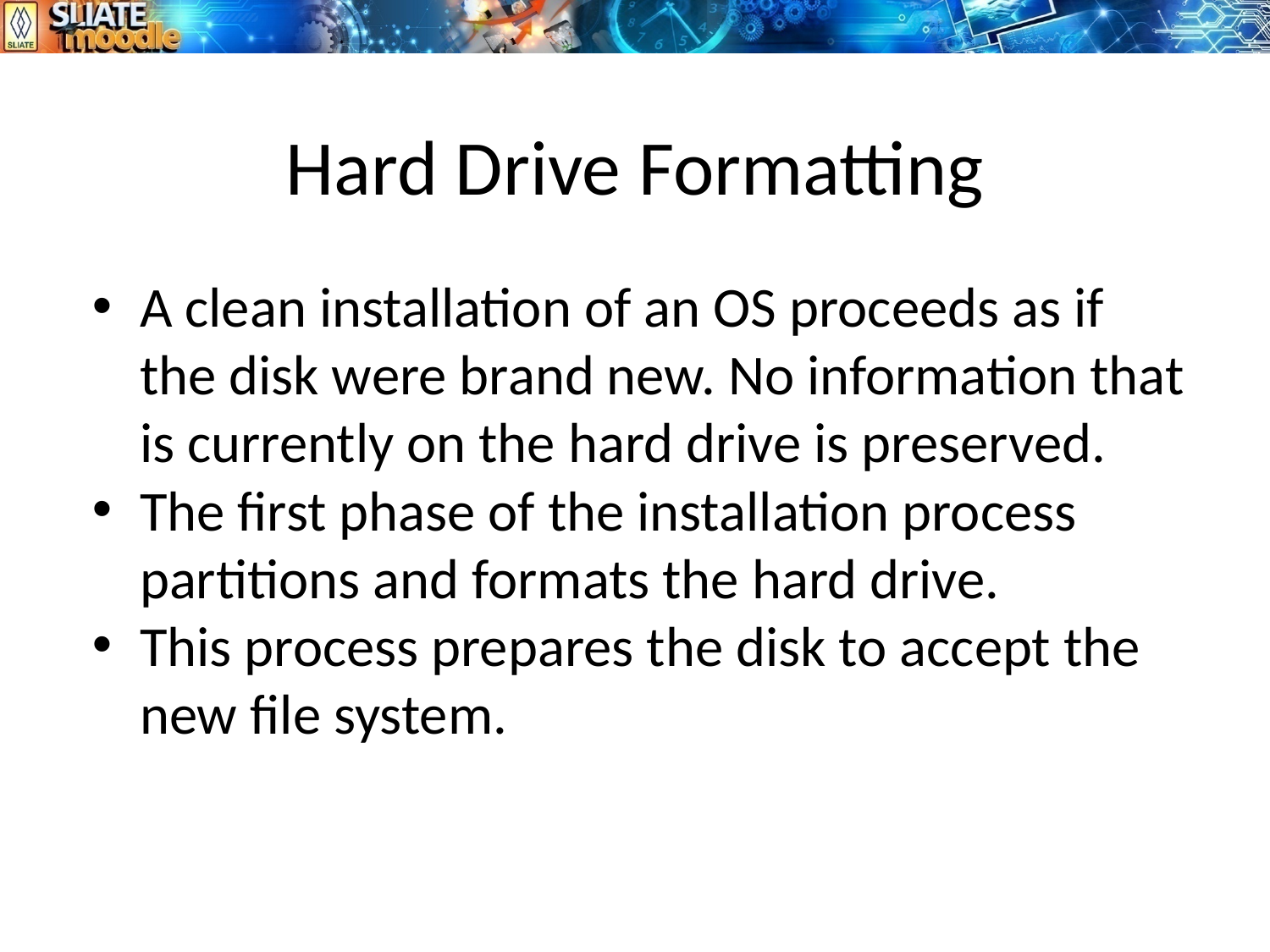

# Hard Drive Formatting
A clean installation of an OS proceeds as if the disk were brand new. No information that is currently on the hard drive is preserved.
The first phase of the installation process partitions and formats the hard drive.
This process prepares the disk to accept the new file system.